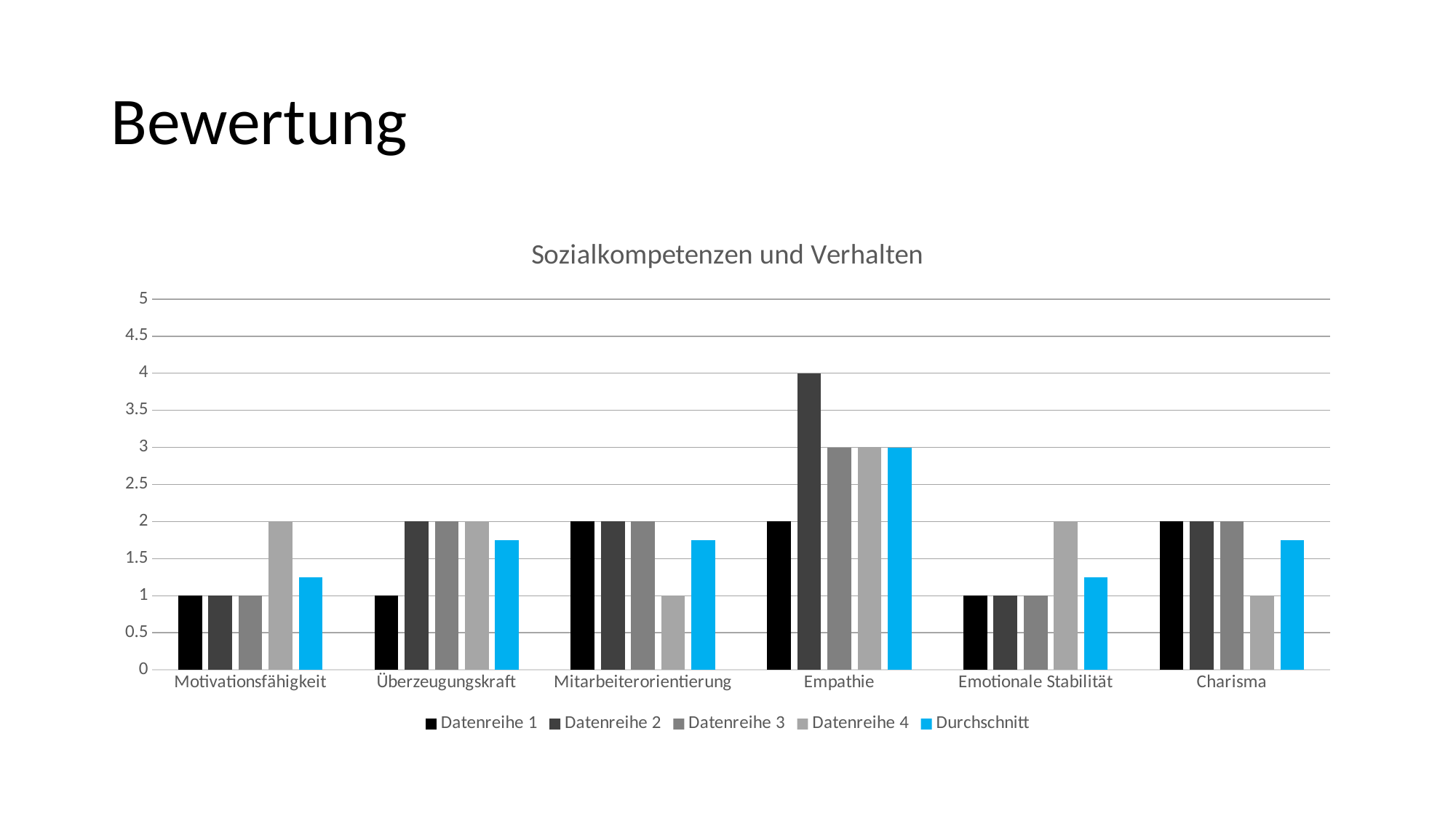

# Bewertung

### Chart: Sozialkompetenzen und Verhalten

| Category | Datenreihe 1 | Datenreihe 2 | Datenreihe 3 | Datenreihe 4 | Durchschnitt |
|---|---|---|---|---|---|
| Motivationsfähigkeit | 1.0 | 1.0 | 1.0 | 2.0 | 1.25 |
| Überzeugungskraft | 1.0 | 2.0 | 2.0 | 2.0 | 1.75 |
| Mitarbeiterorientierung | 2.0 | 2.0 | 2.0 | 1.0 | 1.75 |
| Empathie | 2.0 | 4.0 | 3.0 | 3.0 | 3.0 |
| Emotionale Stabilität | 1.0 | 1.0 | 1.0 | 2.0 | 1.25 |
| Charisma | 2.0 | 2.0 | 2.0 | 1.0 | 1.75 |